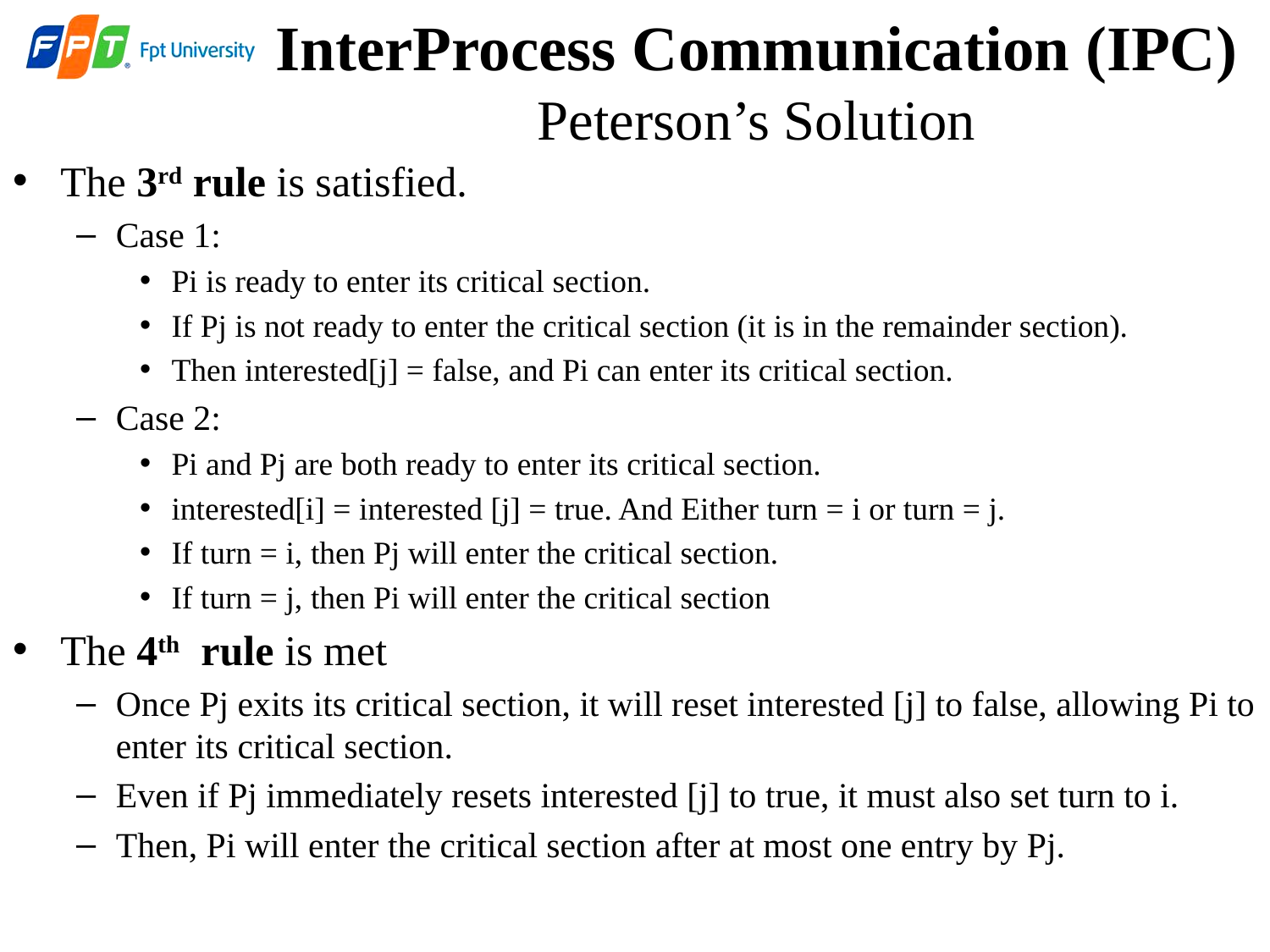

# InterProcess Communication (IPC) Peterson’s Solution
The 3rd rule is satisfied.
Case 1:
Pi is ready to enter its critical section.
If Pj is not ready to enter the critical section (it is in the remainder section).
Then interested[j] = false, and Pi can enter its critical section.
Case 2:
Pi and Pj are both ready to enter its critical section.
interested[i] = interested [j] = true. And Either turn = i or turn = j.
If turn = i, then Pj will enter the critical section.
If turn = j, then Pi will enter the critical section
The 4th  rule is met
Once Pj exits its critical section, it will reset interested [j] to false, allowing Pi to enter its critical section.
Even if Pj immediately resets interested [j] to true, it must also set turn to i.
Then, Pi will enter the critical section after at most one entry by Pj.